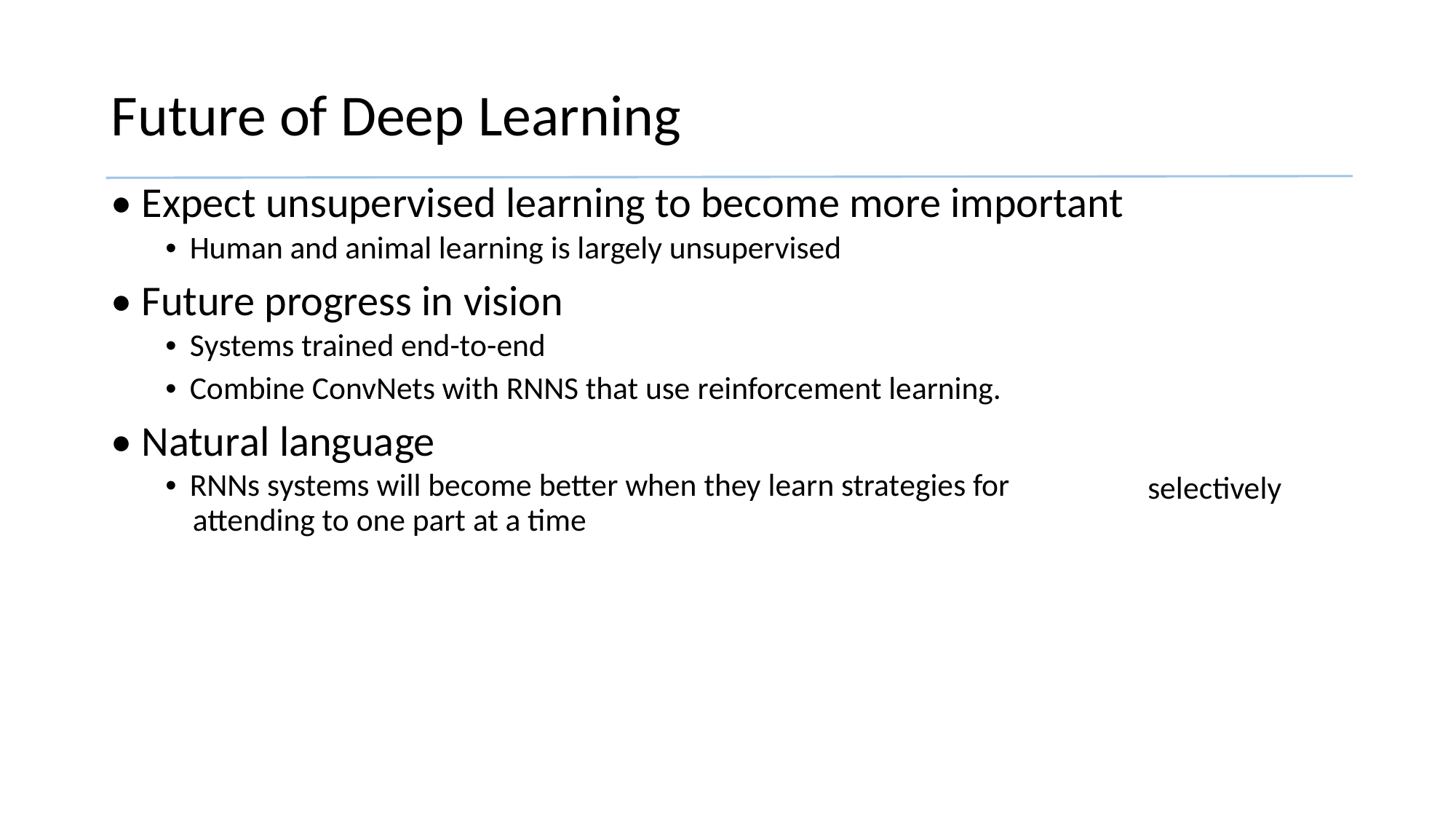

Future of Deep Learning
• Expect unsupervised learning to become more important
• Human and animal learning is largely unsupervised
• Future progress in vision
• Systems trained end-to-end
• Combine ConvNets with RNNS that use reinforcement learning.
• Natural language
• RNNs systems will become better when they learn strategies for
attending to one part at a time

selectively